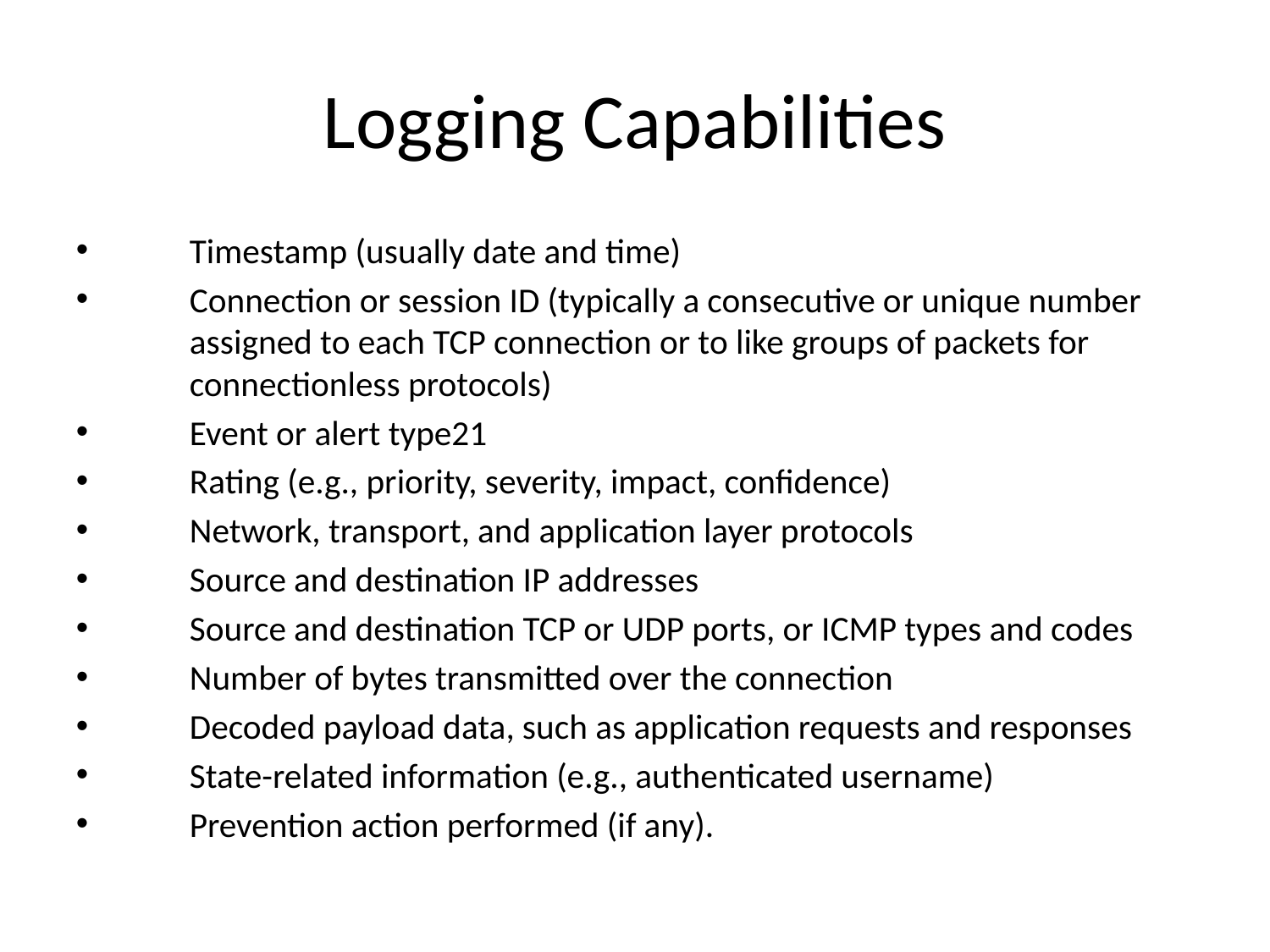

Logging Capabilities
Timestamp (usually date and time)
Connection or session ID (typically a consecutive or unique number assigned to each TCP connection or to like groups of packets for connectionless protocols)
Event or alert type21
Rating (e.g., priority, severity, impact, confidence)
Network, transport, and application layer protocols
Source and destination IP addresses
Source and destination TCP or UDP ports, or ICMP types and codes
Number of bytes transmitted over the connection
Decoded payload data, such as application requests and responses
State-related information (e.g., authenticated username)
Prevention action performed (if any).